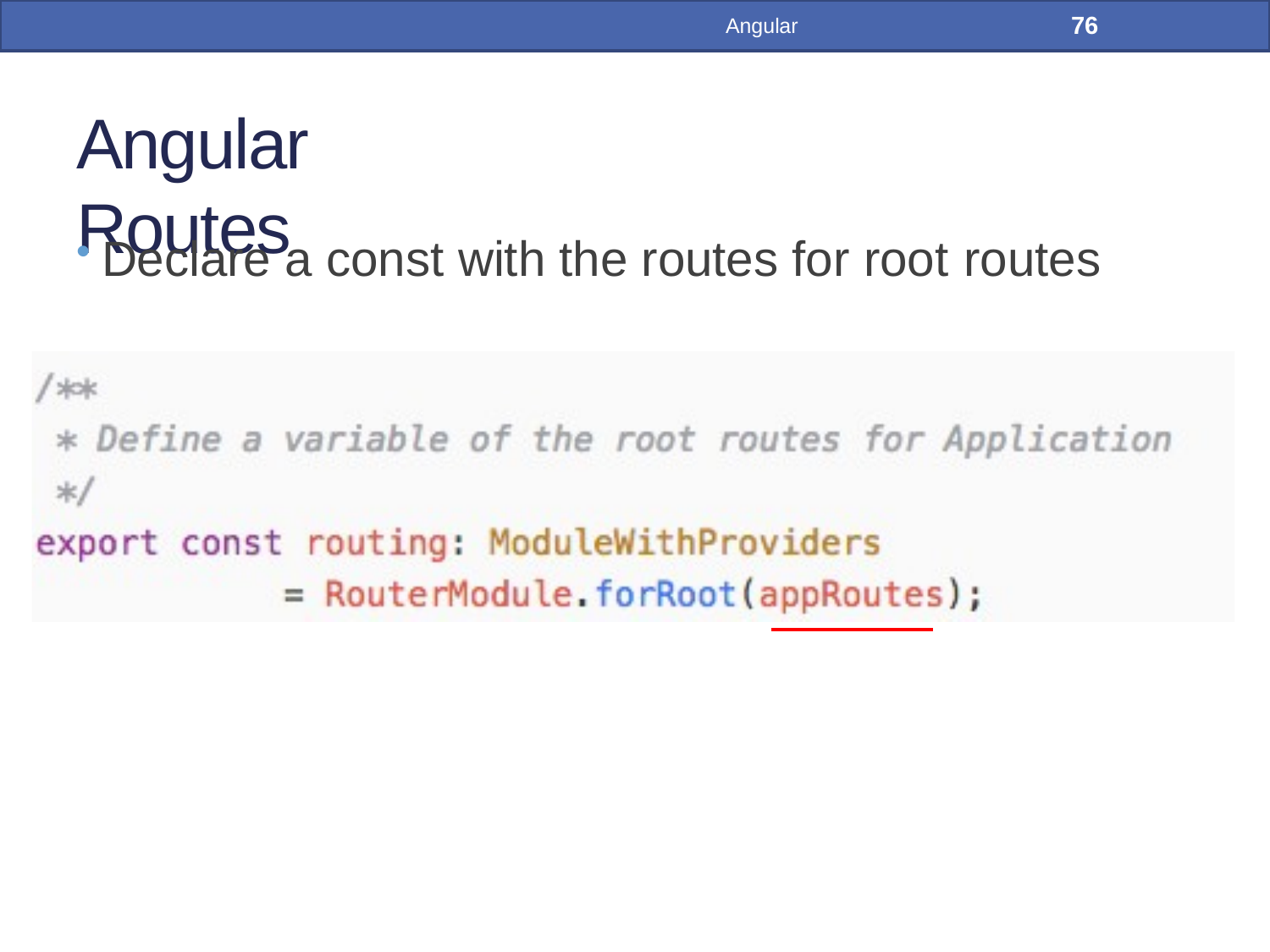

76
Angular
# Angular Routes
Declare a const with the routes for root routes